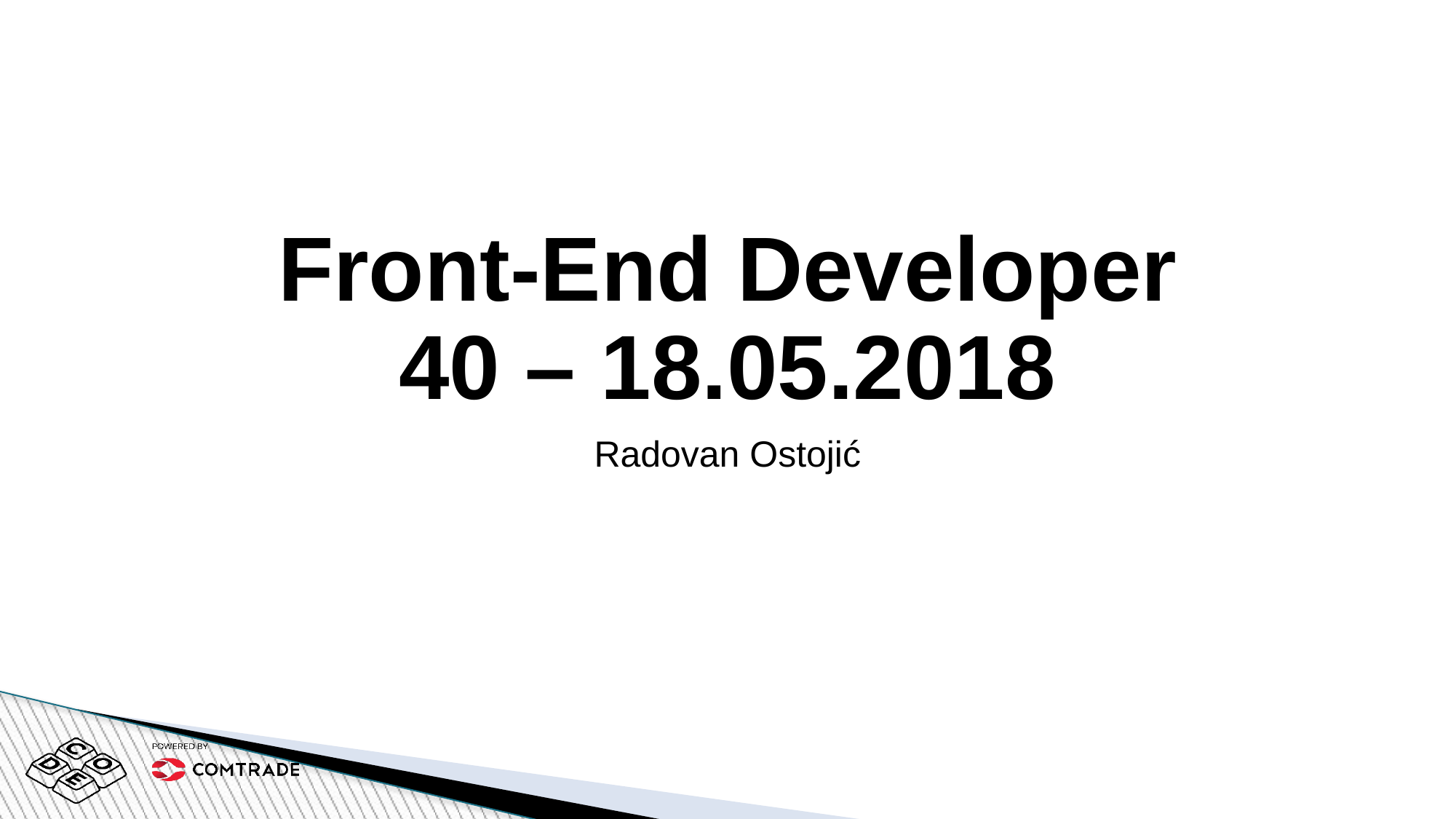

# Front-End Developer 40 – 18.05.2018
Radovan Ostojić